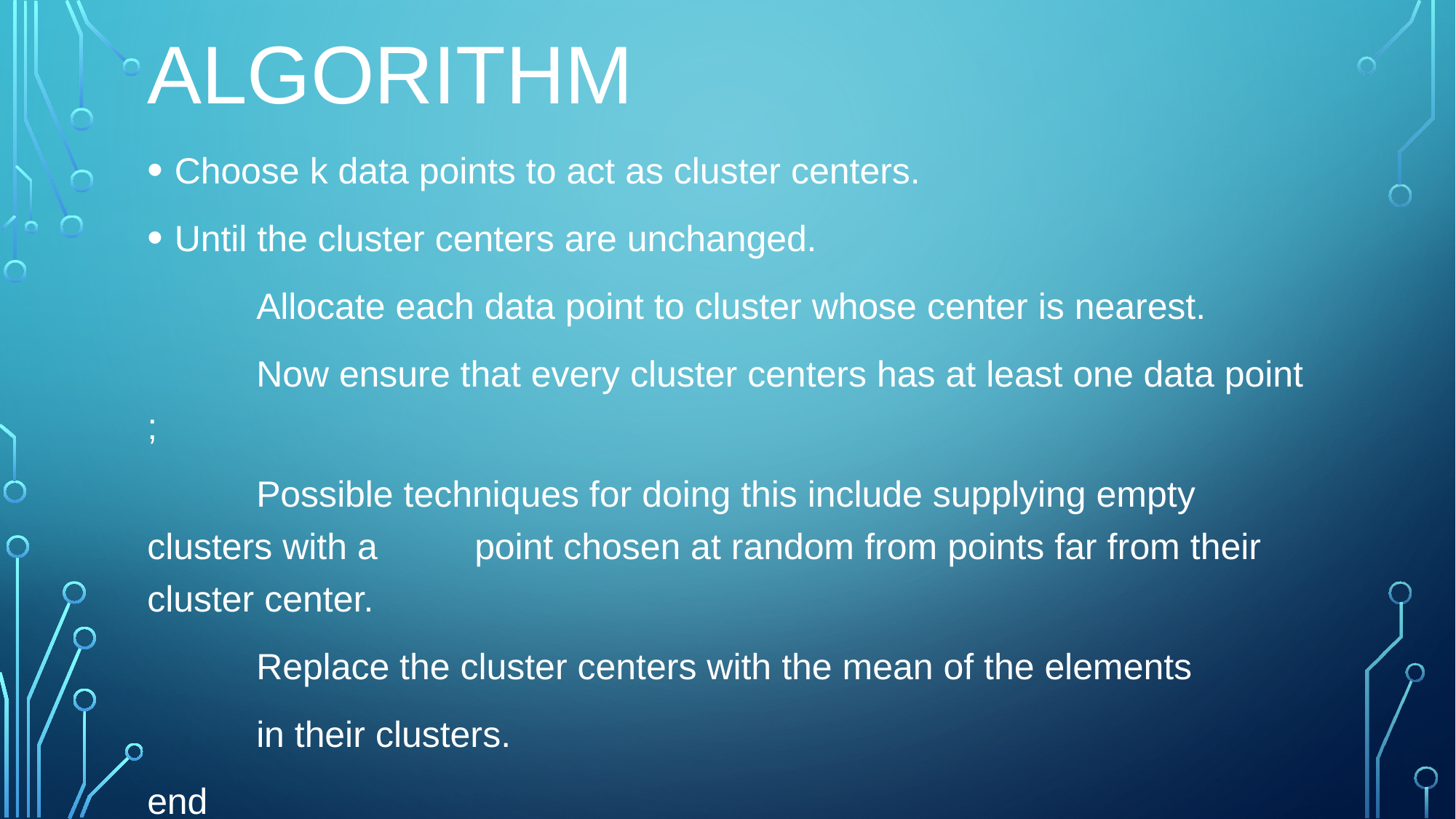

# algorithm
Choose k data points to act as cluster centers.
Until the cluster centers are unchanged.
	Allocate each data point to cluster whose center is nearest.
	Now ensure that every cluster centers has at least one data point ;
	Possible techniques for doing this include supplying empty clusters with a 	point chosen at random from points far from their cluster center.
	Replace the cluster centers with the mean of the elements
	in their clusters.
end